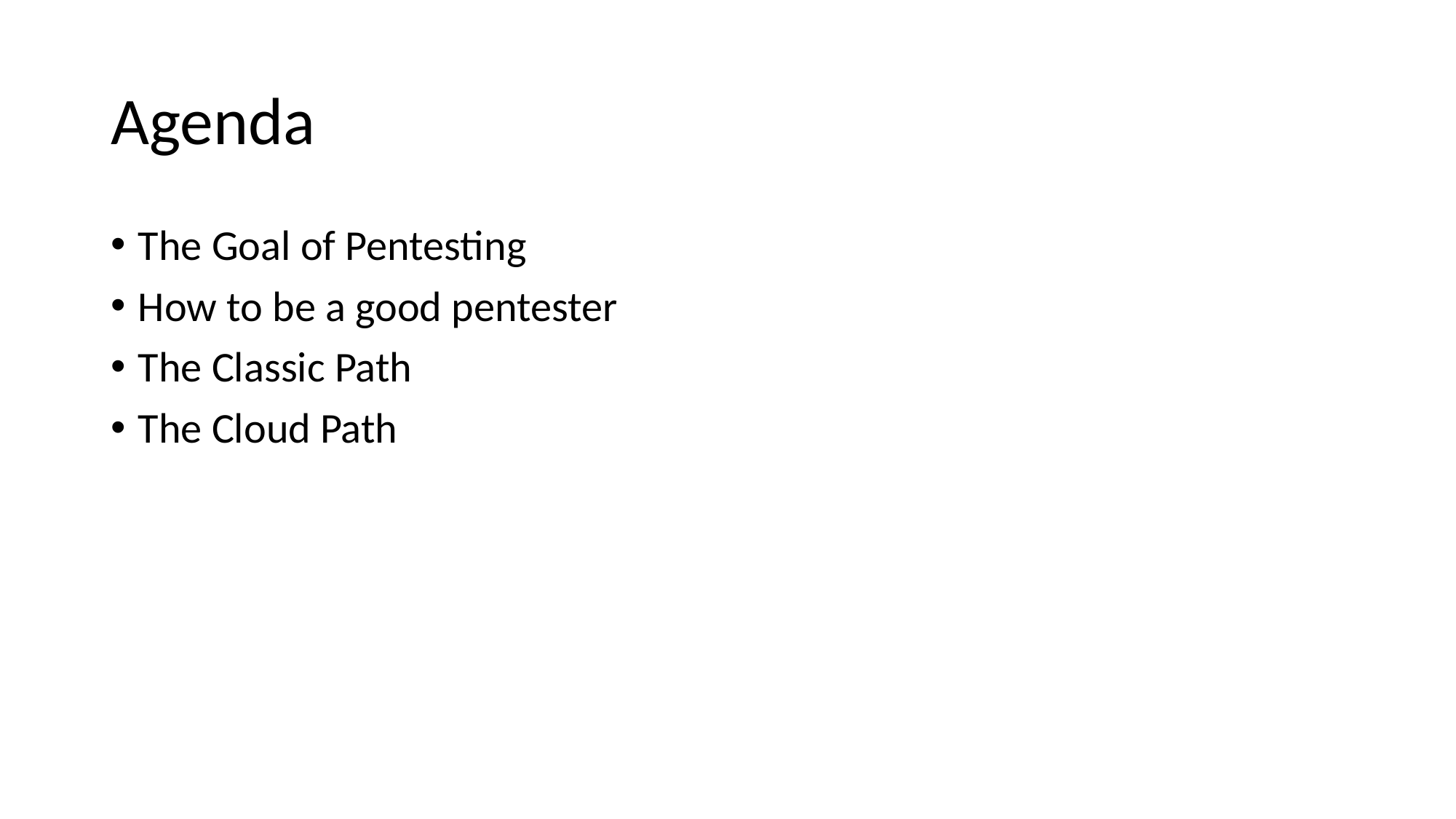

# Agenda
The Goal of Pentesting
How to be a good pentester
The Classic Path
The Cloud Path